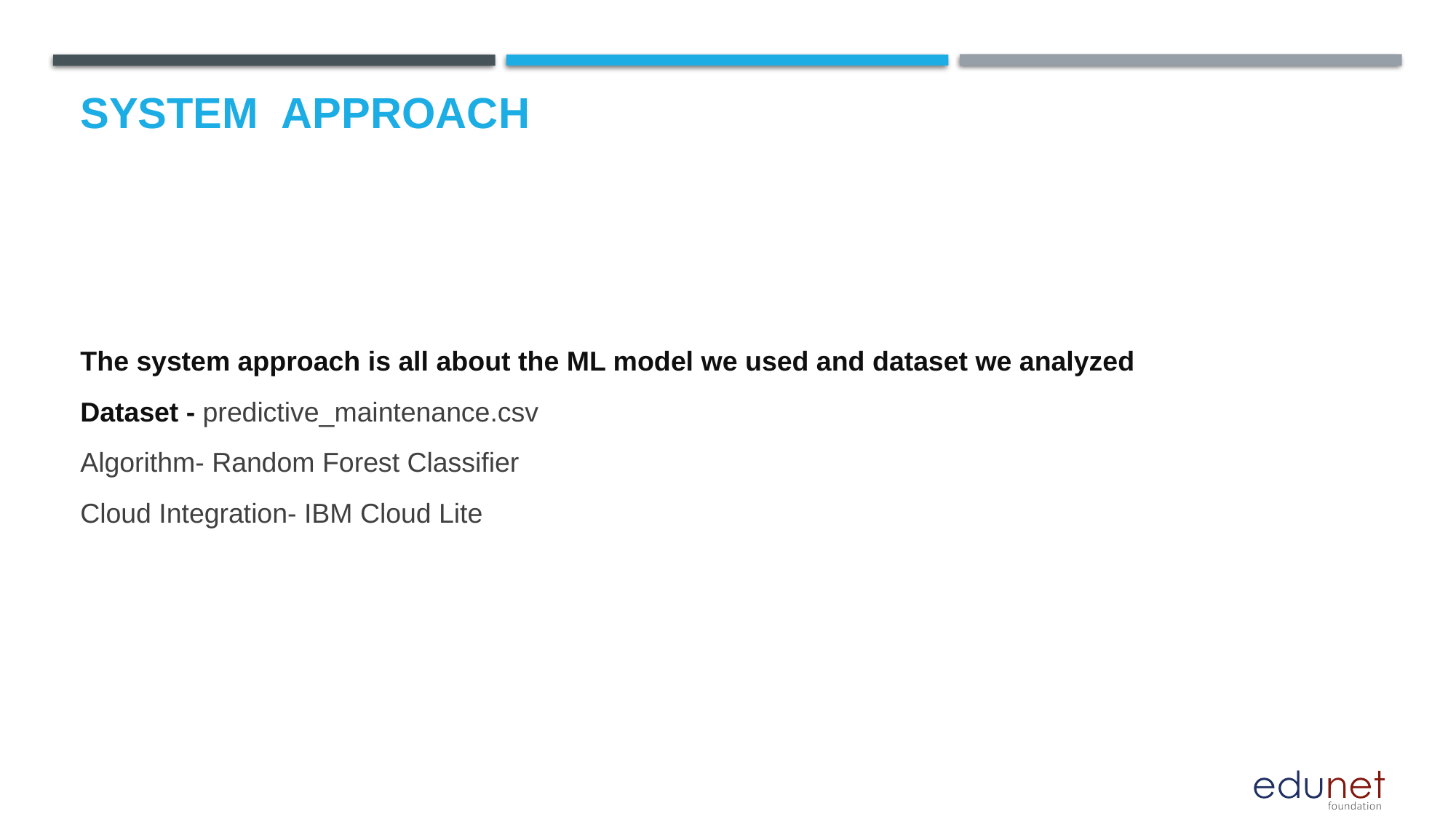

# System  Approach
The system approach is all about the ML model we used and dataset we analyzed
Dataset - predictive_maintenance.csv
Algorithm- Random Forest Classifier
Cloud Integration- IBM Cloud Lite